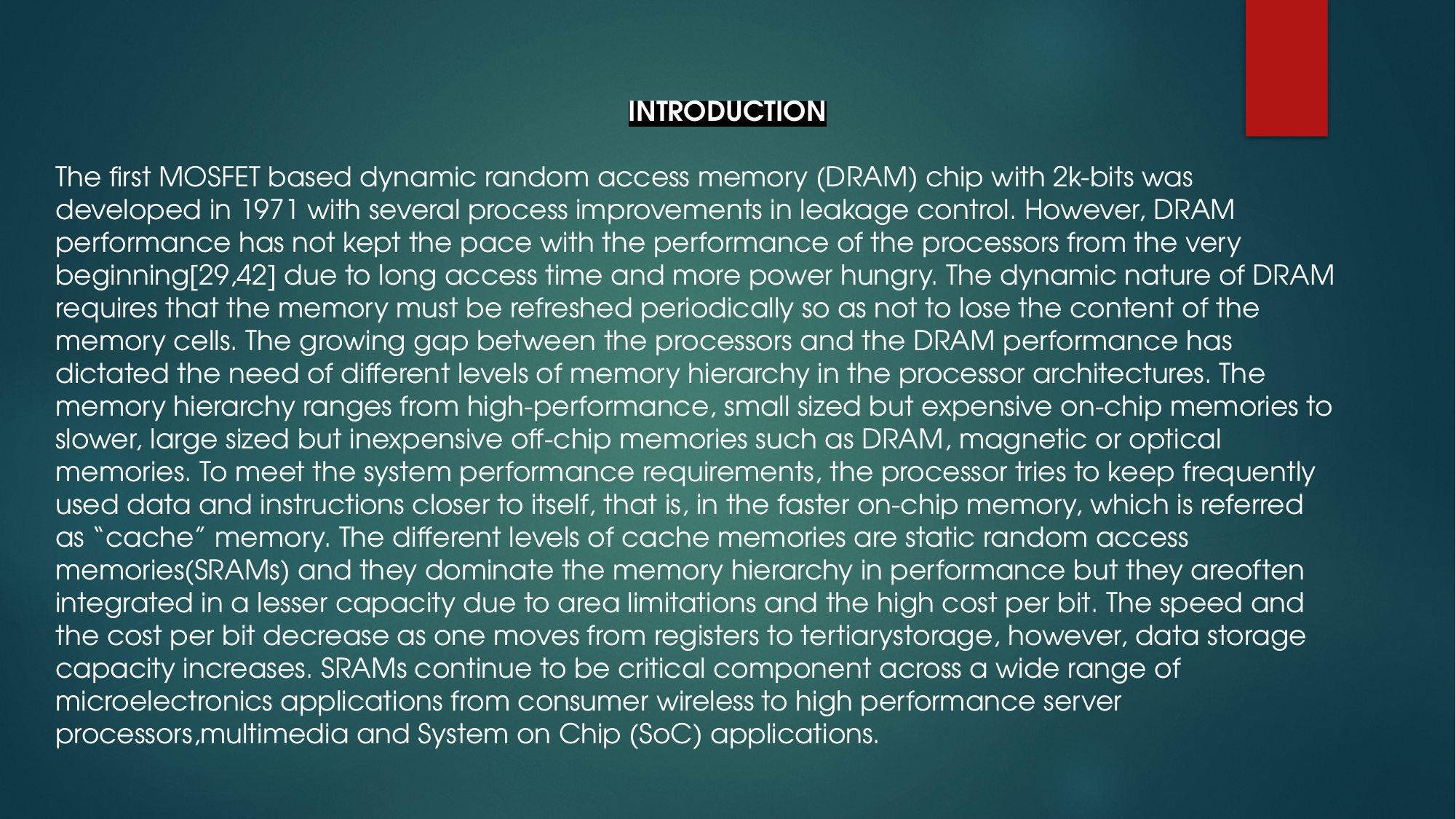

INTRODUCTION

The first MOSFET based dynamic random access memory (DRAM) chip with 2k-bits was developed in 1971 with several process improvements in leakage control. However, DRAM performance has not kept the pace with the performance of the processors from the very beginning[29,42] due to long access time and more power hungry. The dynamic nature of DRAM requires that the memory must be refreshed periodically so as not to lose the content of the memory cells. The growing gap between the processors and the DRAM performance has dictated the need of different levels of memory hierarchy in the processor architectures. The memory hierarchy ranges from high-performance, small sized but expensive on-chip memories to slower, large sized but inexpensive off-chip memories such as DRAM, magnetic or optical memories. To meet the system performance requirements, the processor tries to keep frequently used data and instructions closer to itself, that is, in the faster on-chip memory, which is referred as “cache” memory. The different levels of cache memories are static random access memories(SRAMs) and they dominate the memory hierarchy in performance but they areoften integrated in a lesser capacity due to area limitations and the high cost per bit. The speed and the cost per bit decrease as one moves from registers to tertiarystorage, however, data storage capacity increases. SRAMs continue to be critical component across a wide range of microelectronics applications from consumer wireless to high performance server processors,multimedia and System on Chip (SoC) applications.